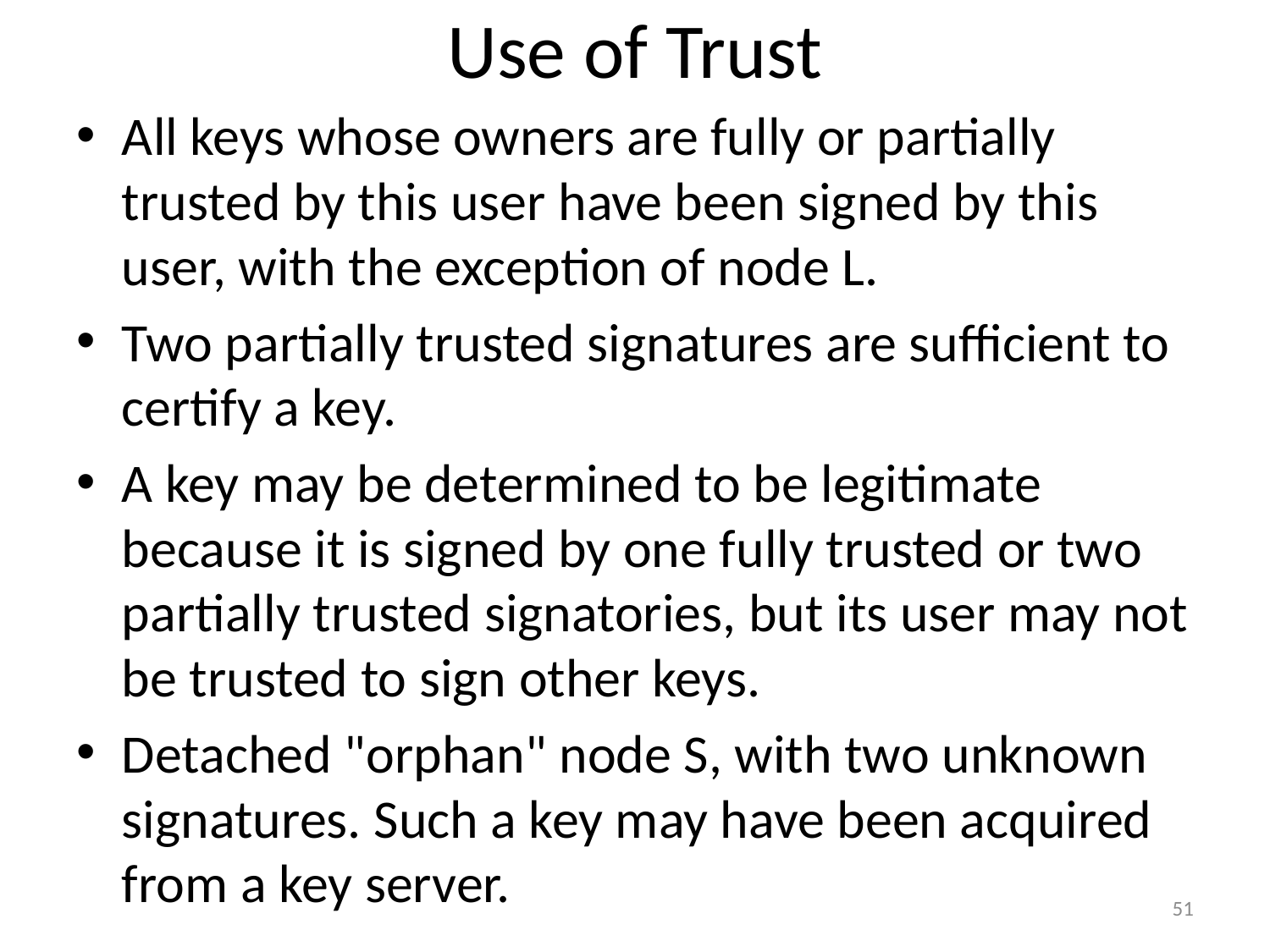

# Use of Trust
All keys whose owners are fully or partially trusted by this user have been signed by this user, with the exception of node L.
Two partially trusted signatures are sufficient to certify a key.
A key may be determined to be legitimate because it is signed by one fully trusted or two partially trusted signatories, but its user may not be trusted to sign other keys.
Detached "orphan" node S, with two unknown signatures. Such a key may have been acquired from a key server.

51